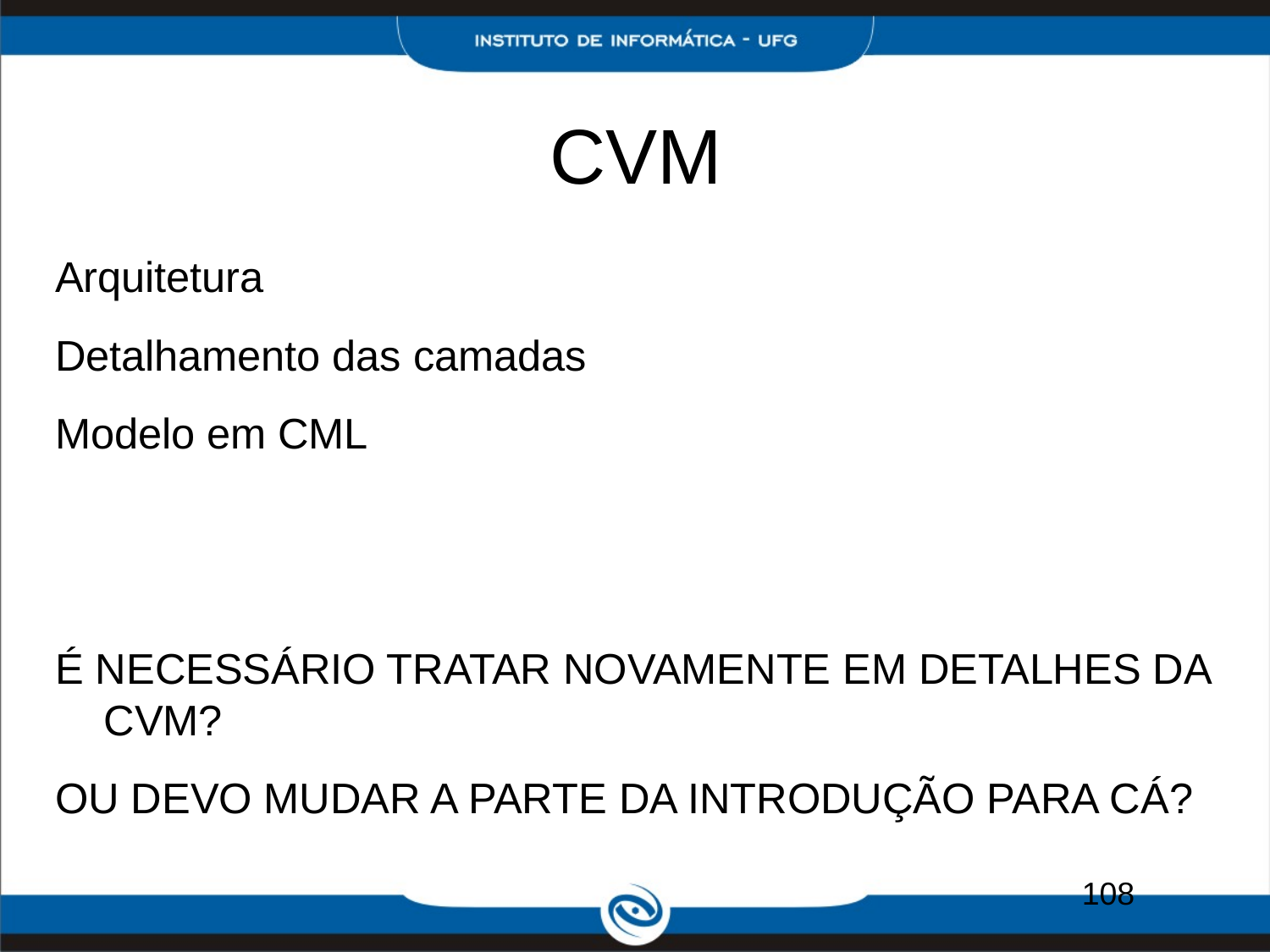

# CVM
Arquitetura
Detalhamento das camadas
Modelo em CML

É NECESSÁRIO TRATAR NOVAMENTE EM DETALHES DA CVM?
OU DEVO MUDAR A PARTE DA INTRODUÇÃO PARA CÁ?